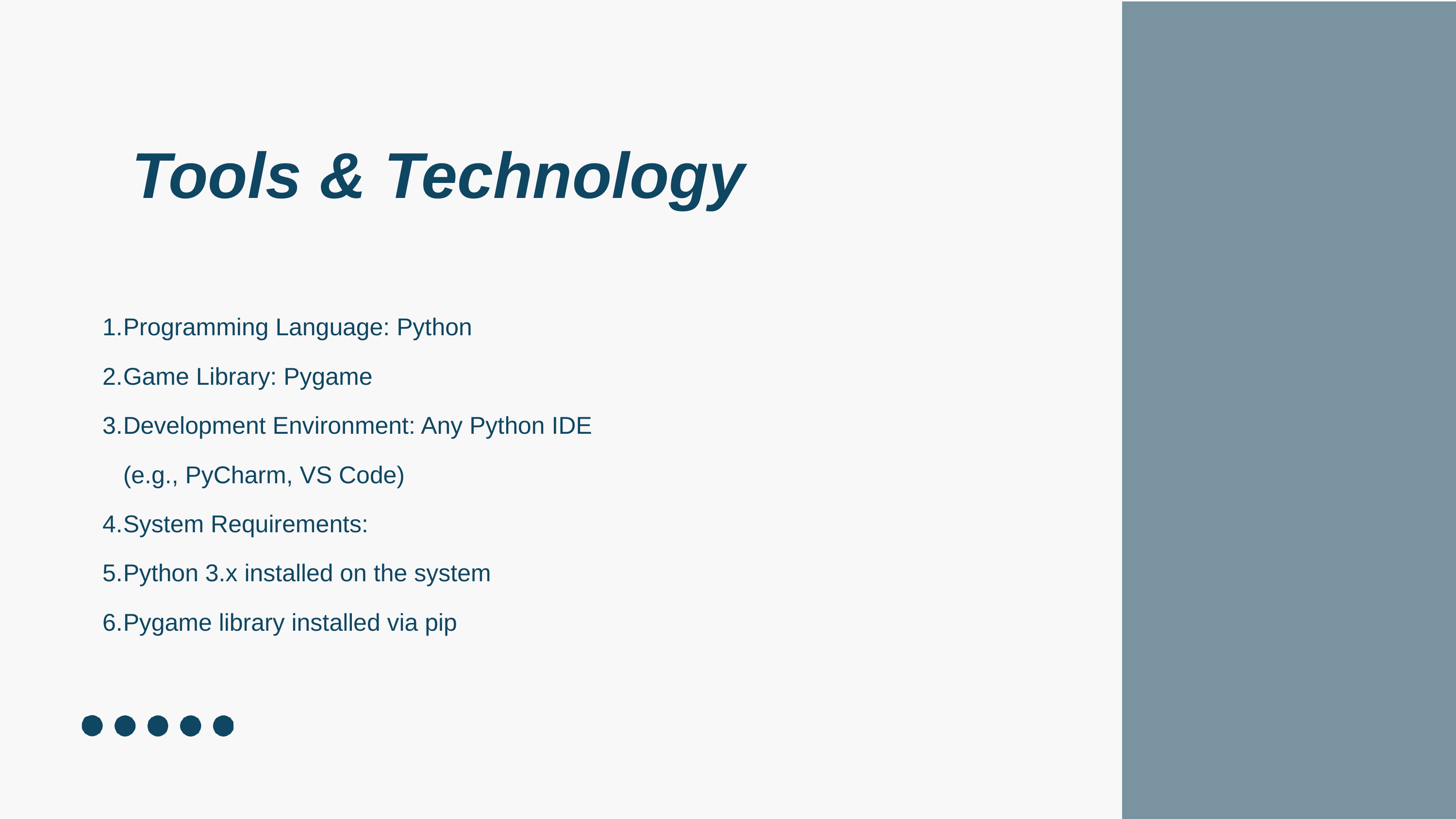

Tools & Technology

Programming Language: Python
Game Library: Pygame
Development Environment: Any Python IDE (e.g., PyCharm, VS Code)
System Requirements:
Python 3.x installed on the system
Pygame library installed via pip

e.